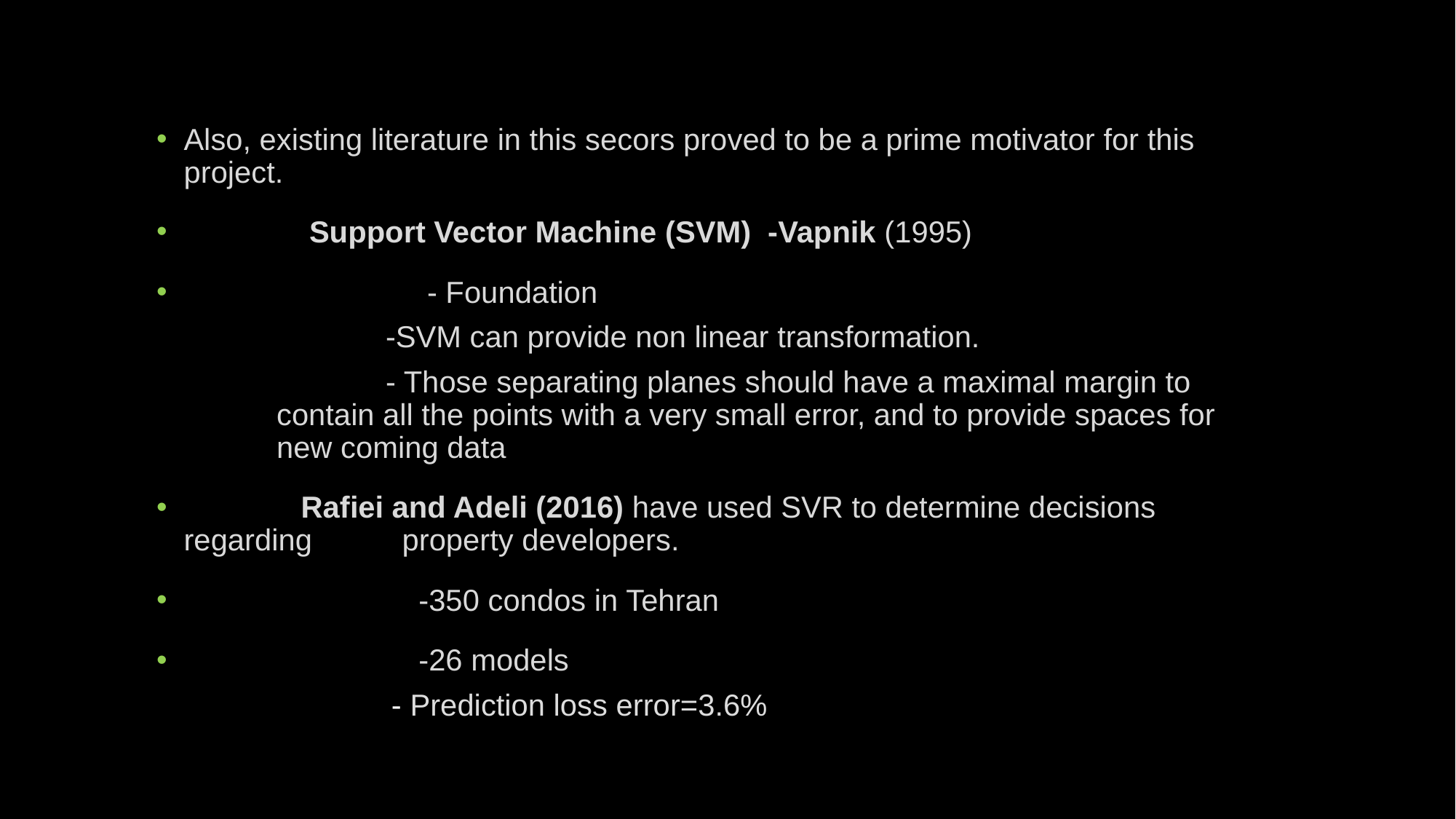

Also, existing literature in this secors proved to be a prime motivator for this project.
               Support Vector Machine (SVM)  -Vapnik (1995)
            		   - Foundation
	-SVM can provide non linear transformation.
	- Those separating planes should have a maximal margin to contain all the points with a very small error, and to provide spaces for new coming data
              Rafiei and Adeli (2016) have used SVR to determine decisions regarding      	property developers.
         		  -350 condos in Tehran
          		  -26 models
  - Prediction loss error=3.6%